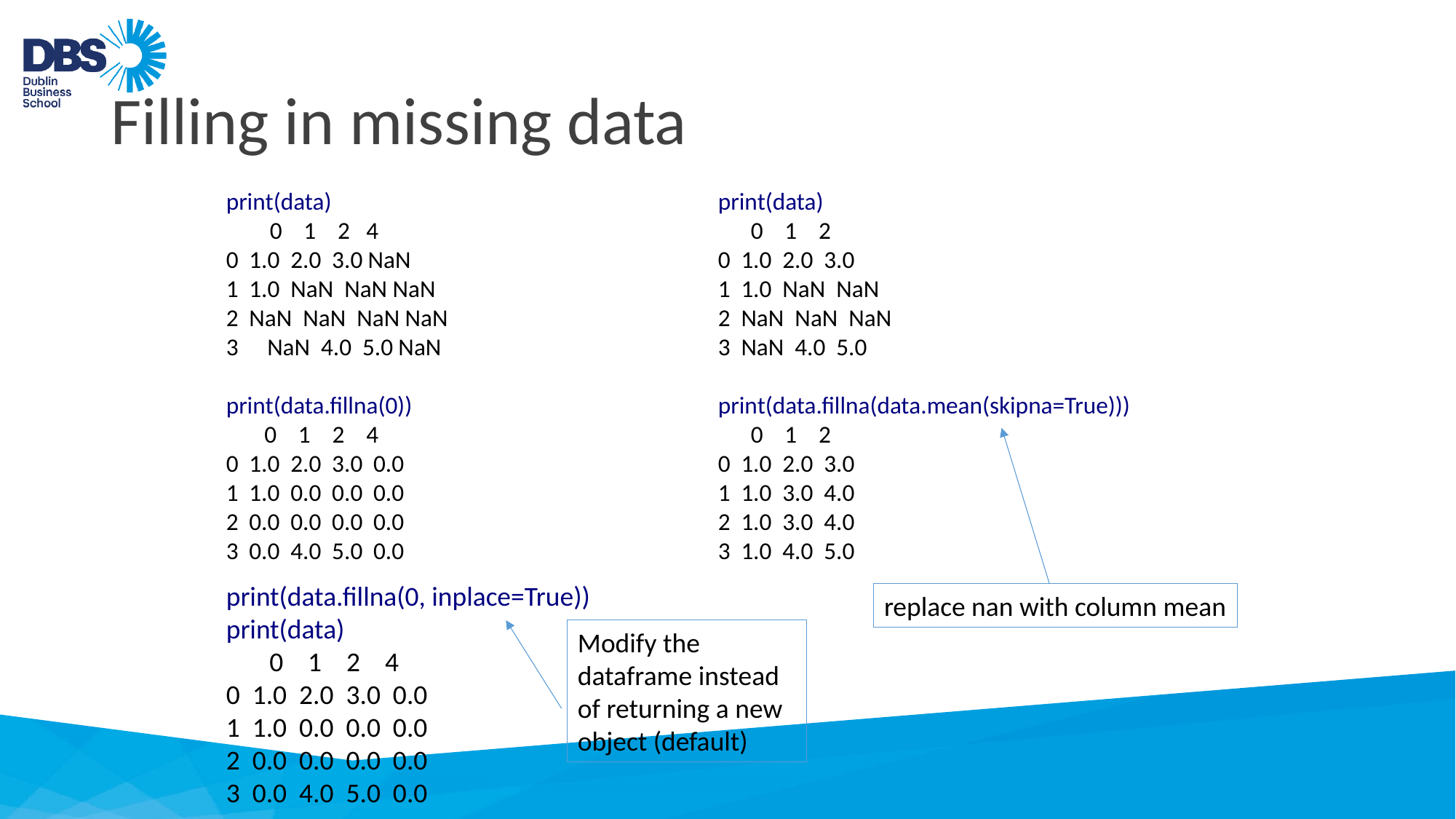

# Filling in missing data
print(data)
      0    1    2
0  1.0  2.0  3.0
1  1.0  NaN  NaN
2  NaN  NaN  NaN
3  NaN  4.0  5.0
print(data.fillna(data.mean(skipna=True)))
      0    1    2
0  1.0  2.0  3.0
1  1.0  3.0  4.0
2  1.0  3.0  4.0
3  1.0  4.0  5.0
print(data)
        0    1    2   4
0  1.0  2.0  3.0 NaN
1  1.0  NaN  NaN NaN
2  NaN  NaN  NaN NaN
NaN  4.0  5.0 NaN

print(data.fillna(0))
       0    1    2    4
0  1.0  2.0  3.0  0.0
1  1.0  0.0  0.0  0.0
2  0.0  0.0  0.0  0.0
3  0.0  4.0  5.0  0.0
print(data.fillna(0, inplace=True))
print(data)
       0    1    2    4
0  1.0  2.0  3.0  0.0
1  1.0  0.0  0.0  0.0
2  0.0  0.0  0.0  0.0
3  0.0  4.0  5.0  0.0
replace nan with column mean
Modify the dataframe instead of returning a new object (default)